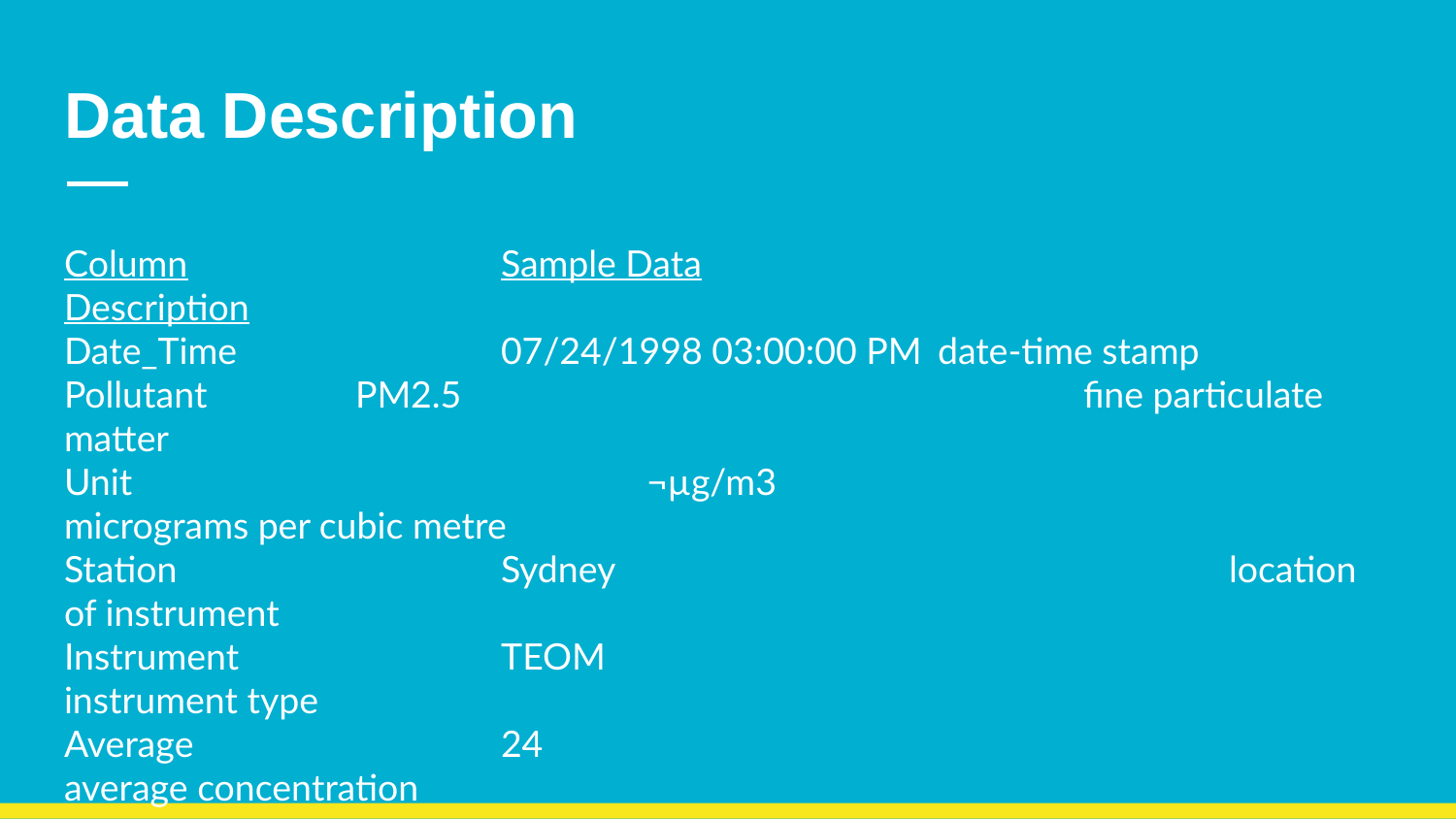

# Data Description
Column			Sample Data				Description
Date_Time		07/24/1998 03:00:00 PM	date-time stamp
Pollutant		PM2.5					fine particulate matter
Unit				¬µg/m3					micrograms per cubic metre
Station			Sydney					location of instrument
Instrument		TEOM					instrument type
Average			24						average concentration